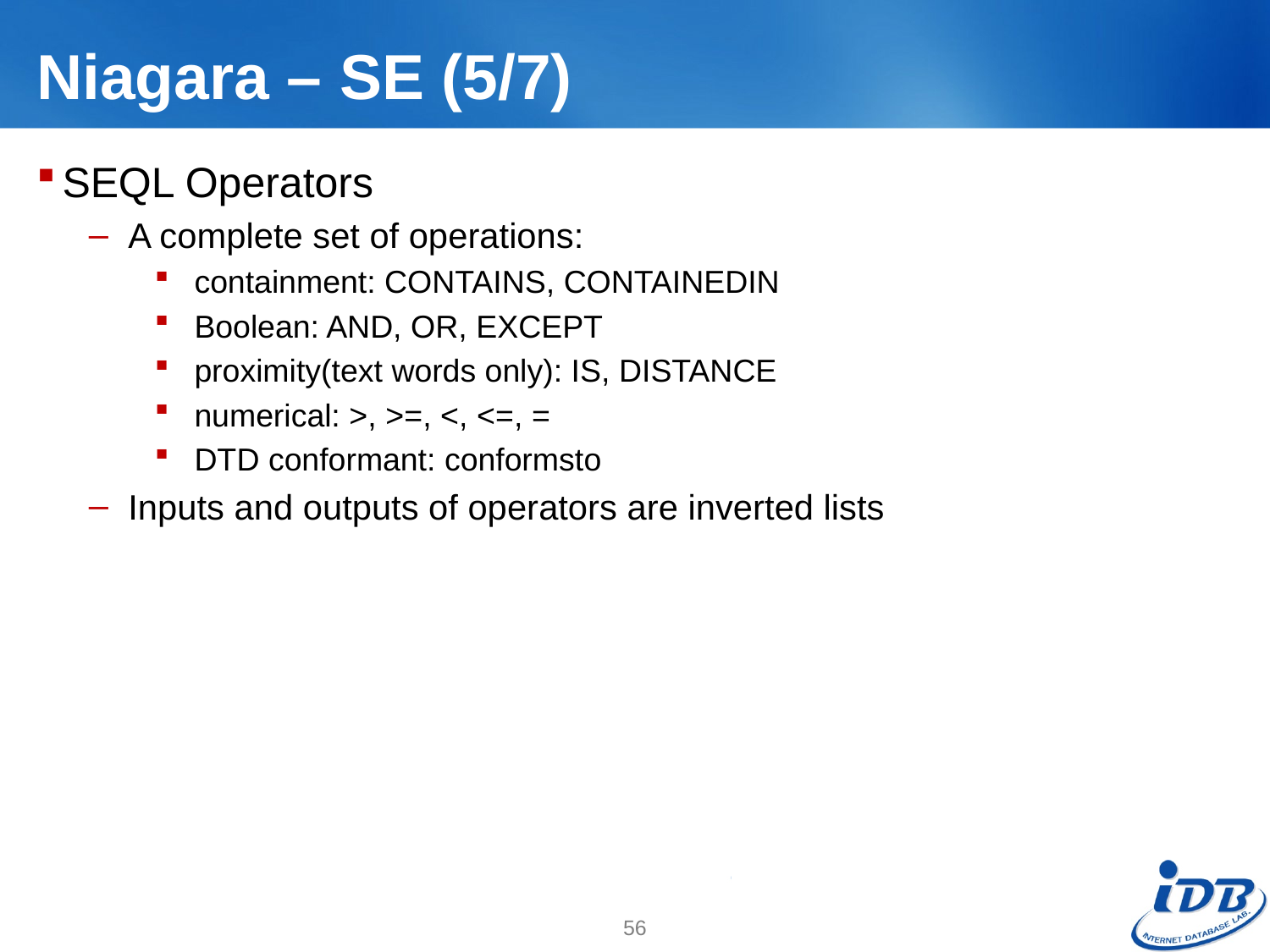

# Niagara – SE (5/7)
SEQL Operators
A complete set of operations:
containment: CONTAINS, CONTAINEDIN
Boolean: AND, OR, EXCEPT
proximity(text words only): IS, DISTANCE
numerical: >, >=, <, <=, =
DTD conformant: conformsto
Inputs and outputs of operators are inverted lists
56